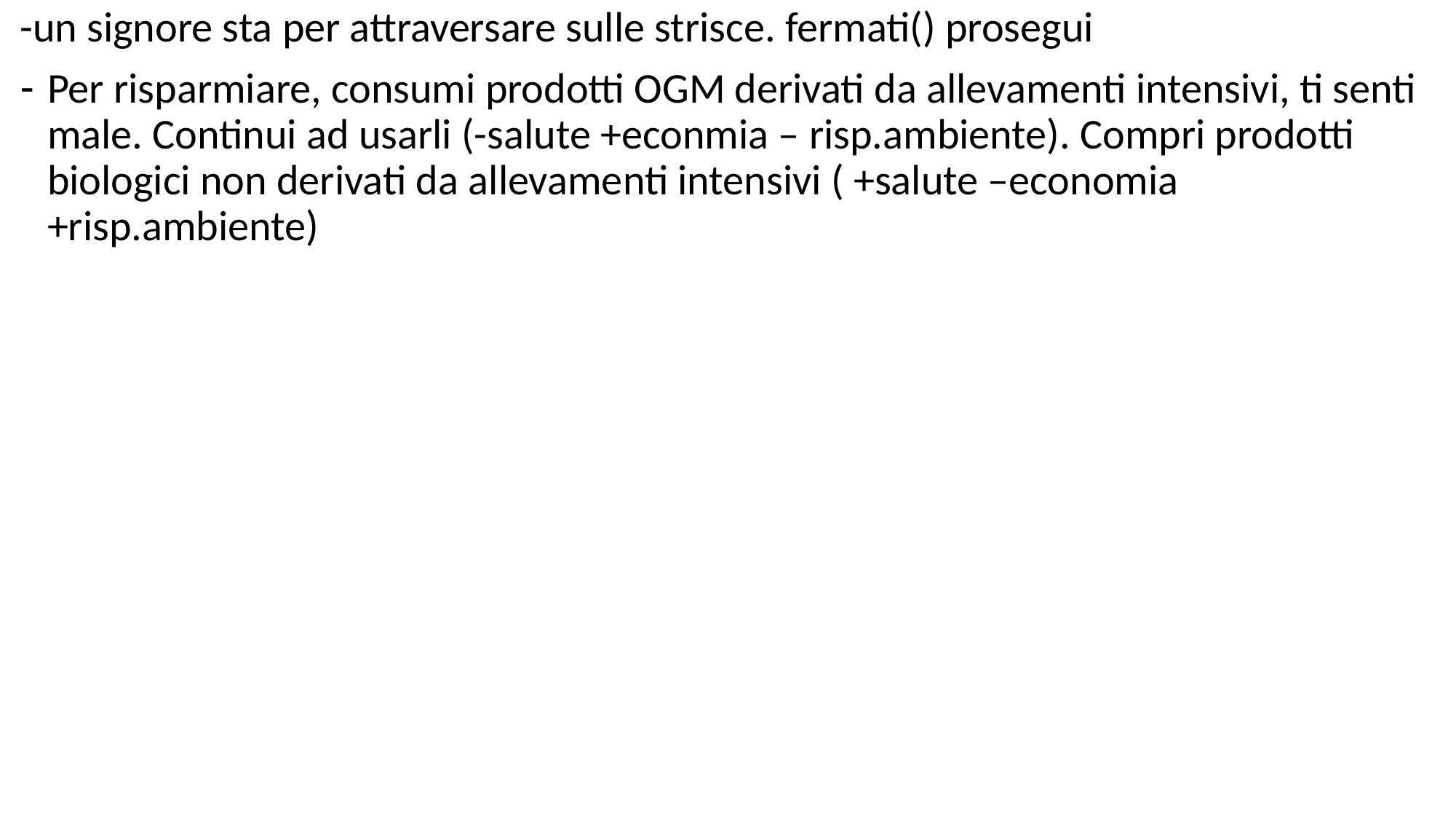

-un signore sta per attraversare sulle strisce. fermati() prosegui
Per risparmiare, consumi prodotti OGM derivati da allevamenti intensivi, ti senti male. Continui ad usarli (-salute +econmia – risp.ambiente). Compri prodotti biologici non derivati da allevamenti intensivi ( +salute –economia +risp.ambiente)